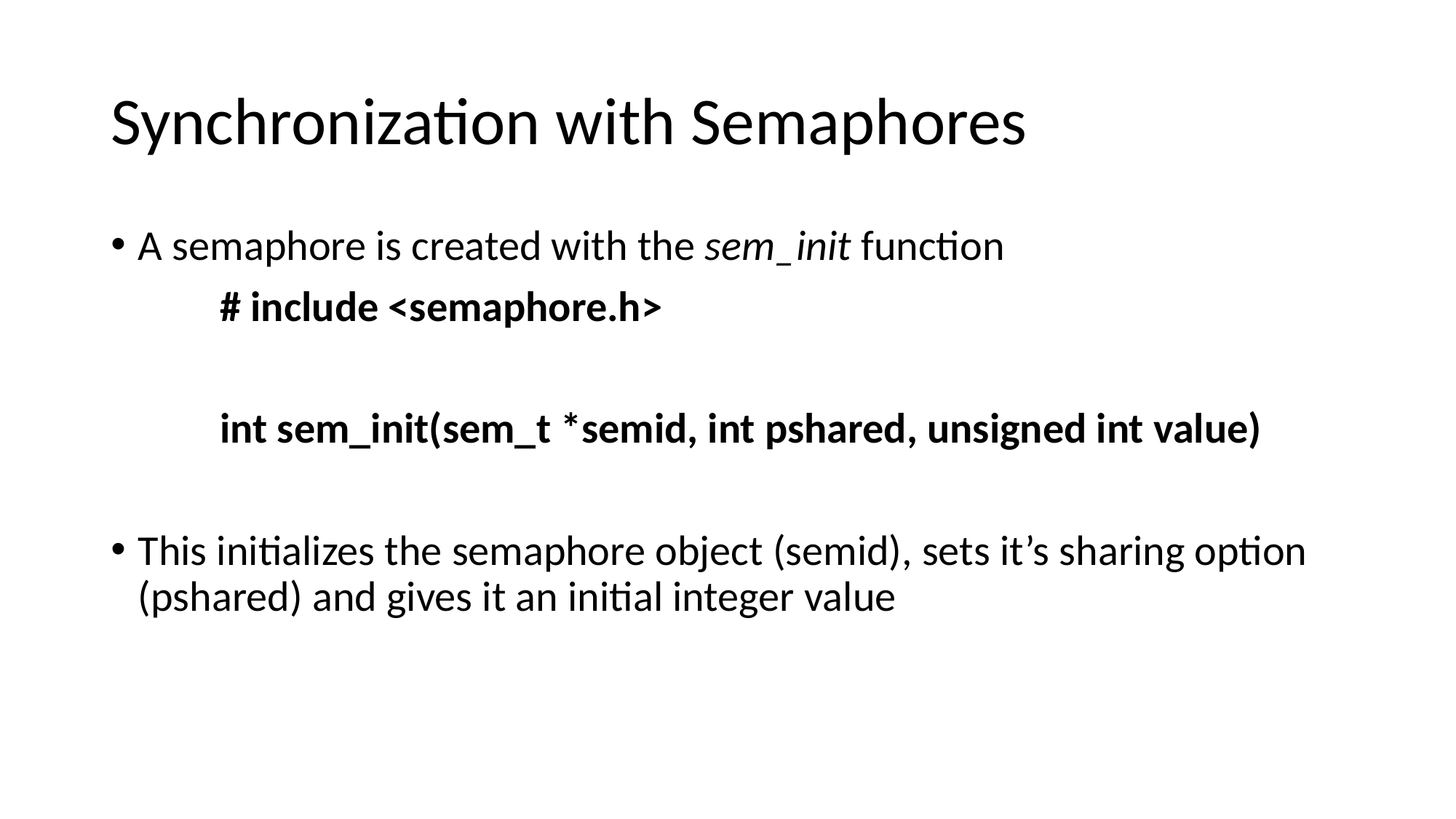

# Synchronization with Semaphores
A semaphore is created with the sem_init function
	# include <semaphore.h>

	int sem_init(sem_t *semid, int pshared, unsigned int value)

This initializes the semaphore object (semid), sets it’s sharing option (pshared) and gives it an initial integer value